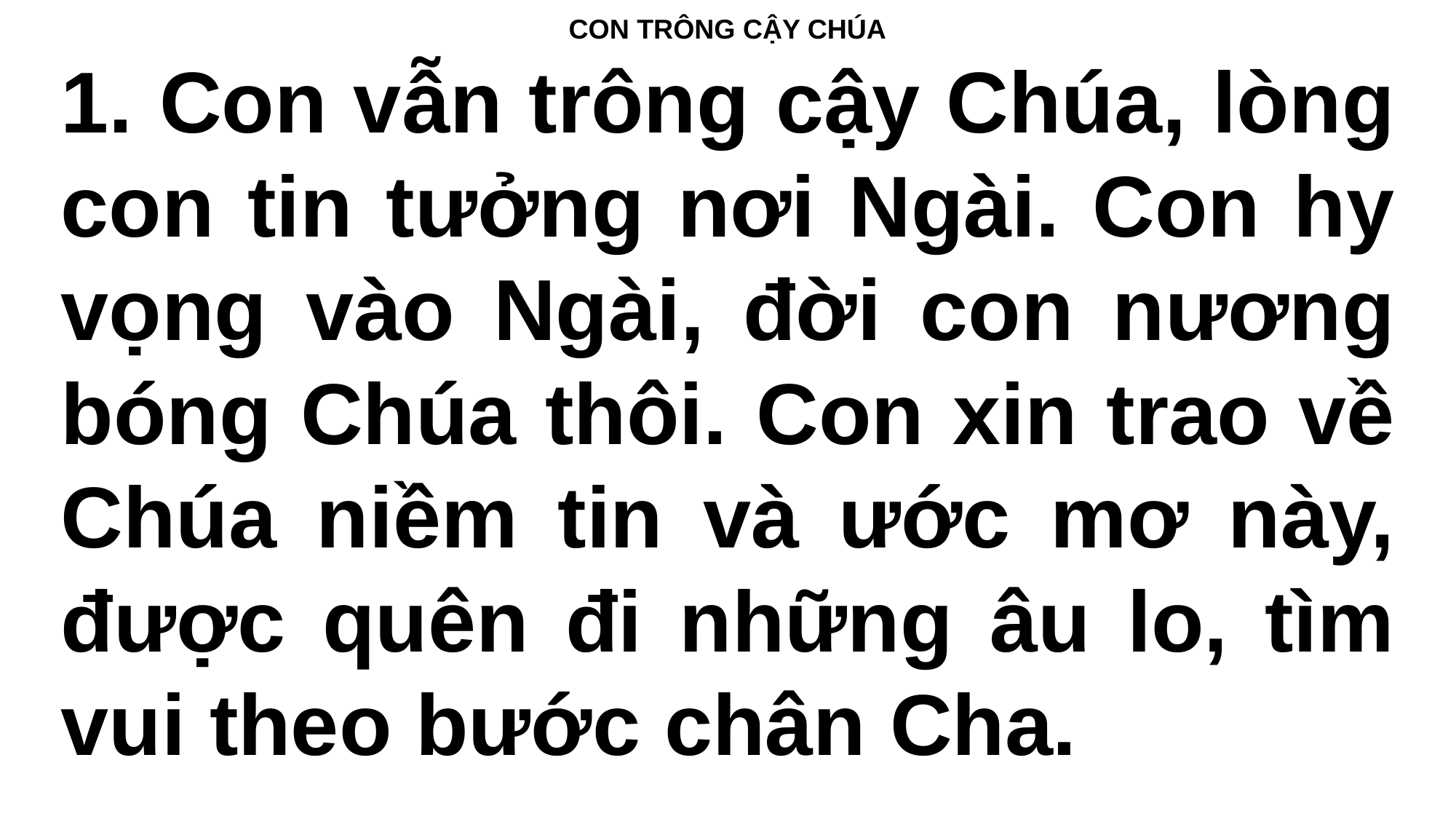

CON TRÔNG CẬY CHÚA
1. Con vẫn trông cậy Chúa, lòng con tin tưởng nơi Ngài. Con hy vọng vào Ngài, đời con nương bóng Chúa thôi. Con xin trao về Chúa niềm tin và ước mơ này, được quên đi những âu lo, tìm vui theo bước chân Cha.